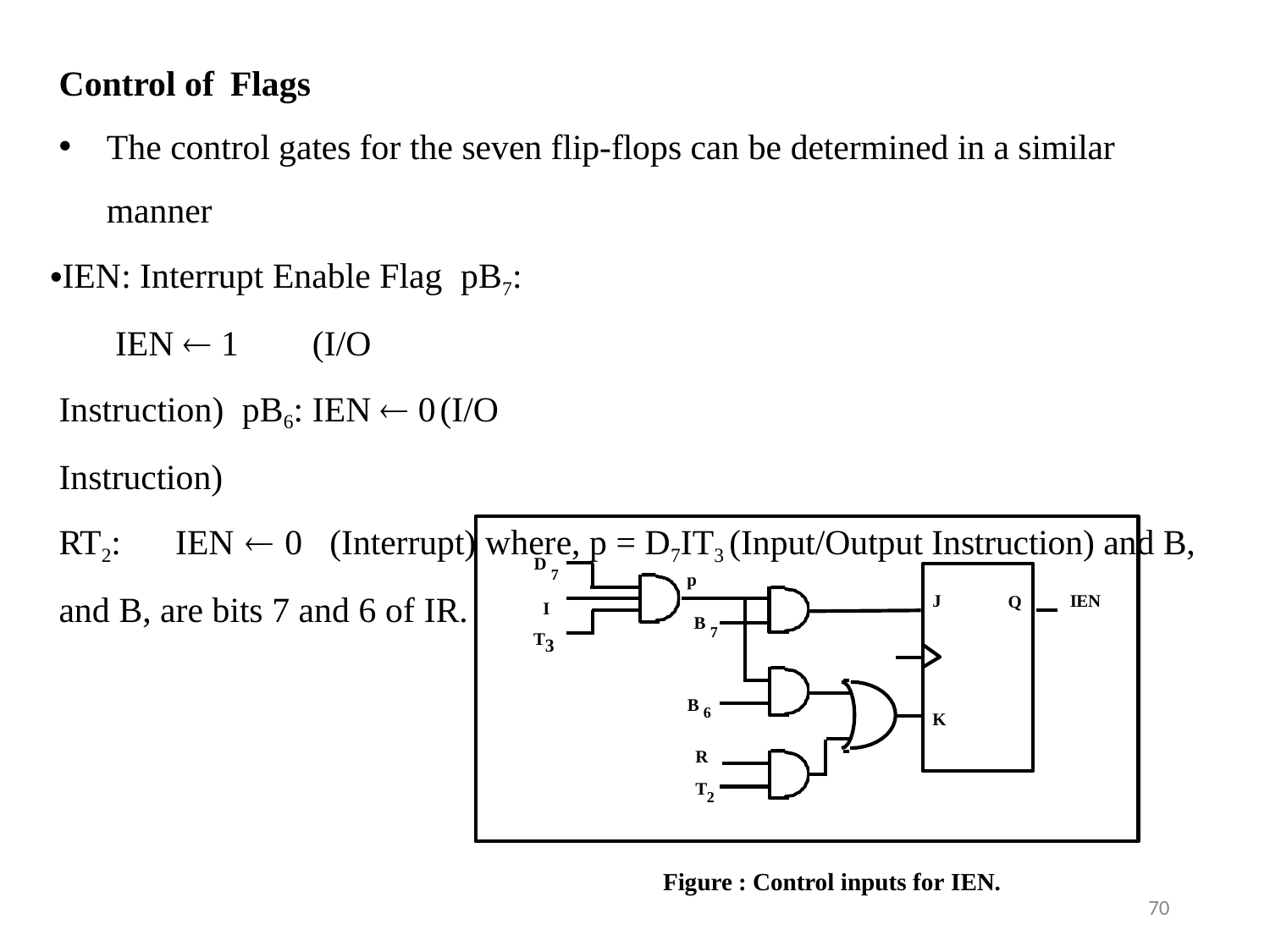

# Control of Flags
The control gates for the seven flip-flops can be determined in a similar
manner
IEN: Interrupt Enable Flag  pB7:	IEN ← 1	(I/O Instruction)  pB6:	IEN ← 0	(I/O Instruction)
RT2:	IEN ← 0	(Interrupt) where, p = D7IT3 (Input/Output Instruction) and B,  and B, are bits 7 and 6 of IR.

D 7
I

p
B 7
J
IEN
Q

T3
B 6
K
R  T2
Figure : Control inputs for IEN.
70